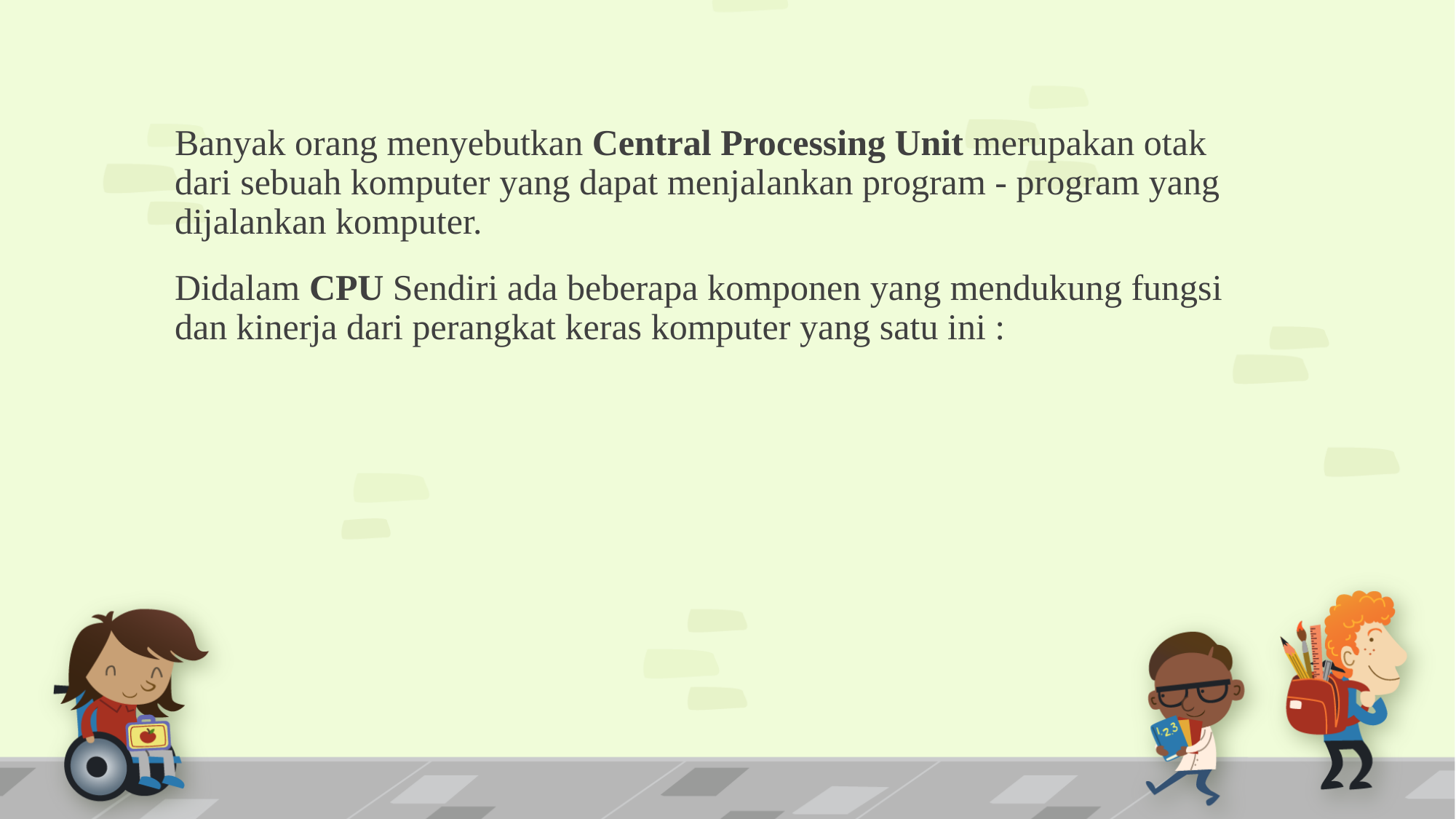

Banyak orang menyebutkan Central Processing Unit merupakan otak dari sebuah komputer yang dapat menjalankan program - program yang dijalankan komputer.
Didalam CPU Sendiri ada beberapa komponen yang mendukung fungsi dan kinerja dari perangkat keras komputer yang satu ini :